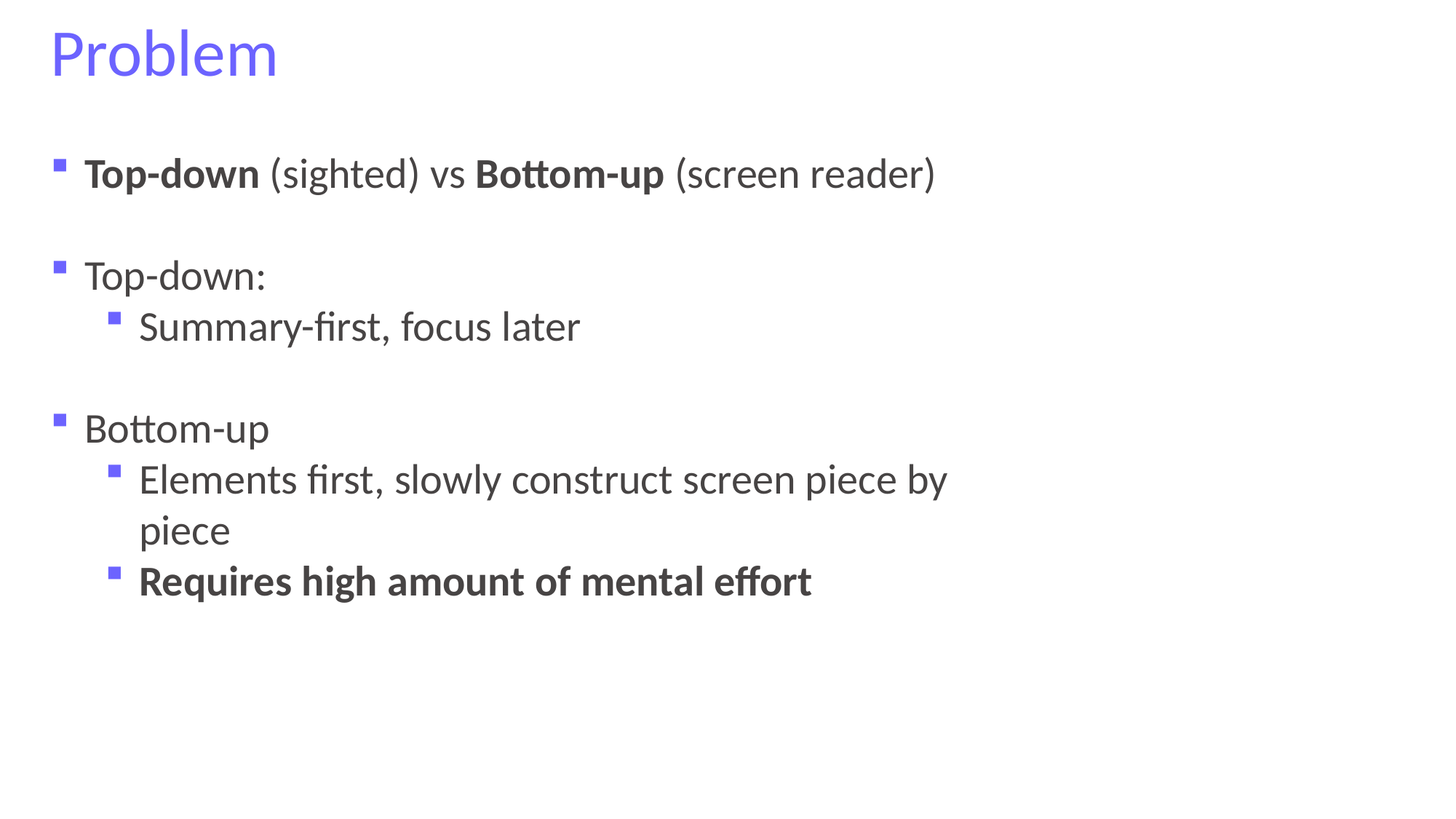

# Problem
Top-down (sighted) vs Bottom-up (screen reader)

Top-down:
Summary-first, focus later

Bottom-up
Elements first, slowly construct screen piece by piece
Requires high amount of mental effort